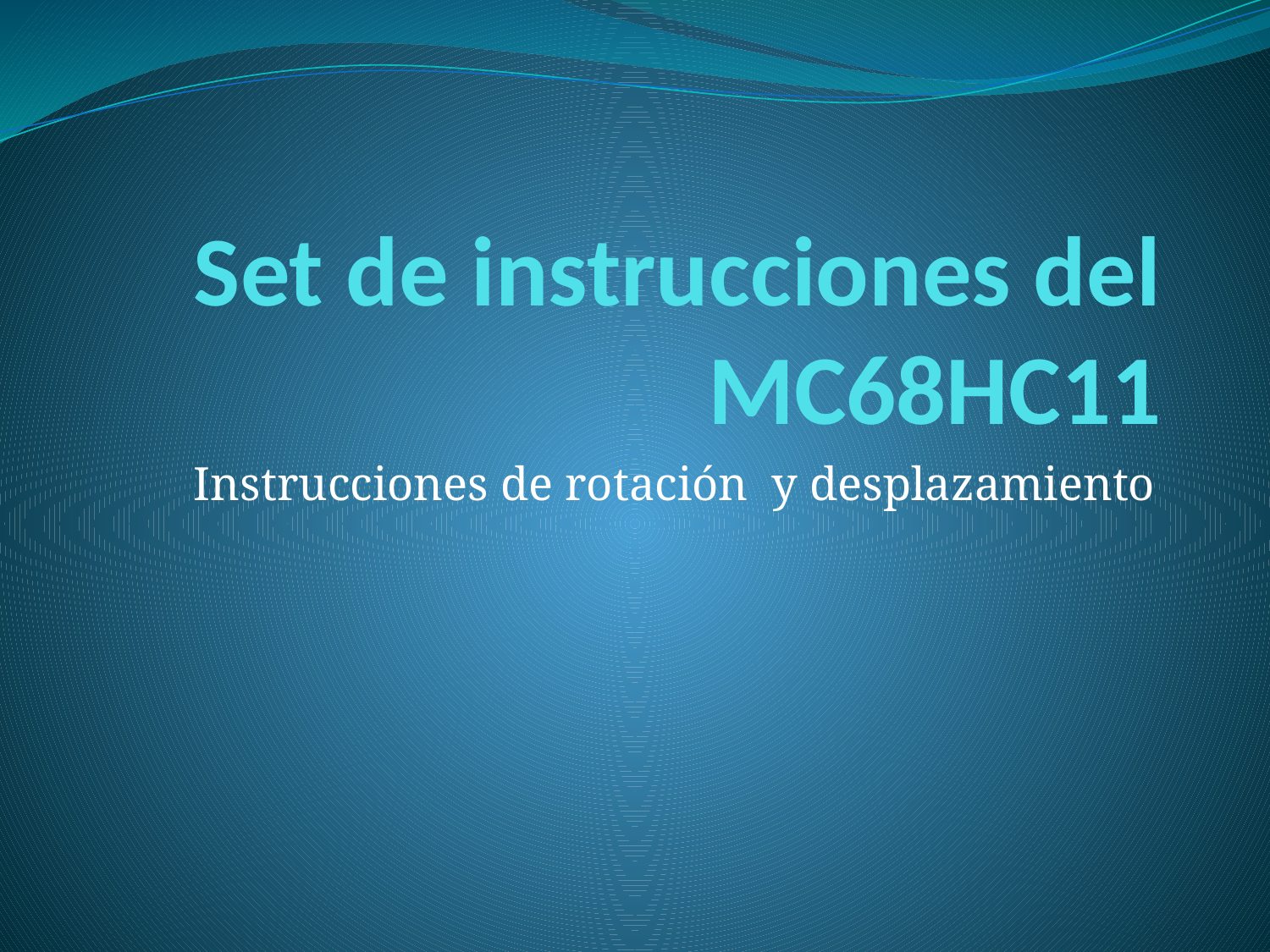

# Set de instrucciones del MC68HC11
Instrucciones de rotación  y desplazamiento